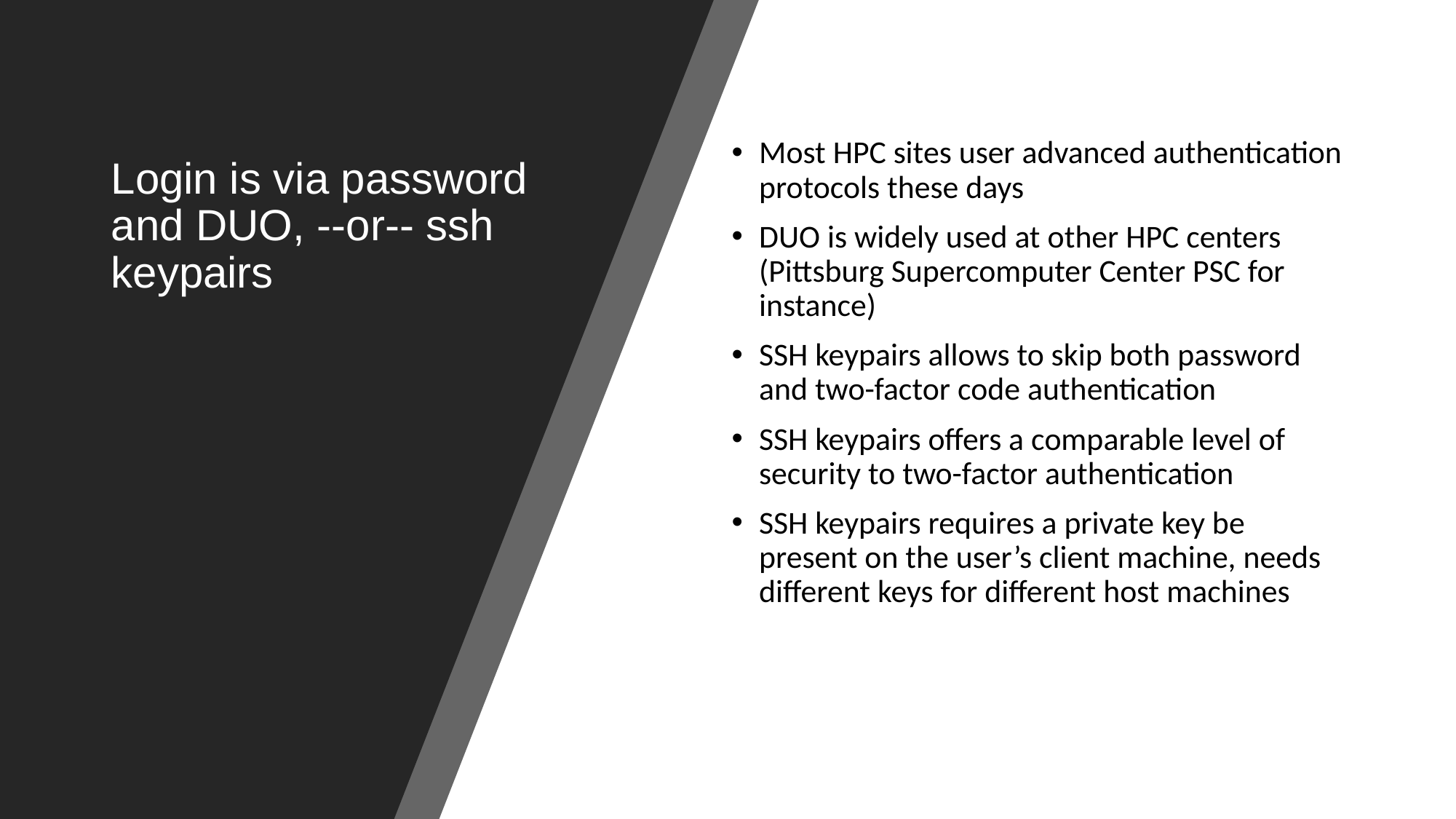

# Login is via password and DUO, --or-- ssh keypairs
Most HPC sites user advanced authentication protocols these days
DUO is widely used at other HPC centers (Pittsburg Supercomputer Center PSC for instance)
SSH keypairs allows to skip both password and two-factor code authentication
SSH keypairs offers a comparable level of security to two-factor authentication
SSH keypairs requires a private key be present on the user’s client machine, needs different keys for different host machines